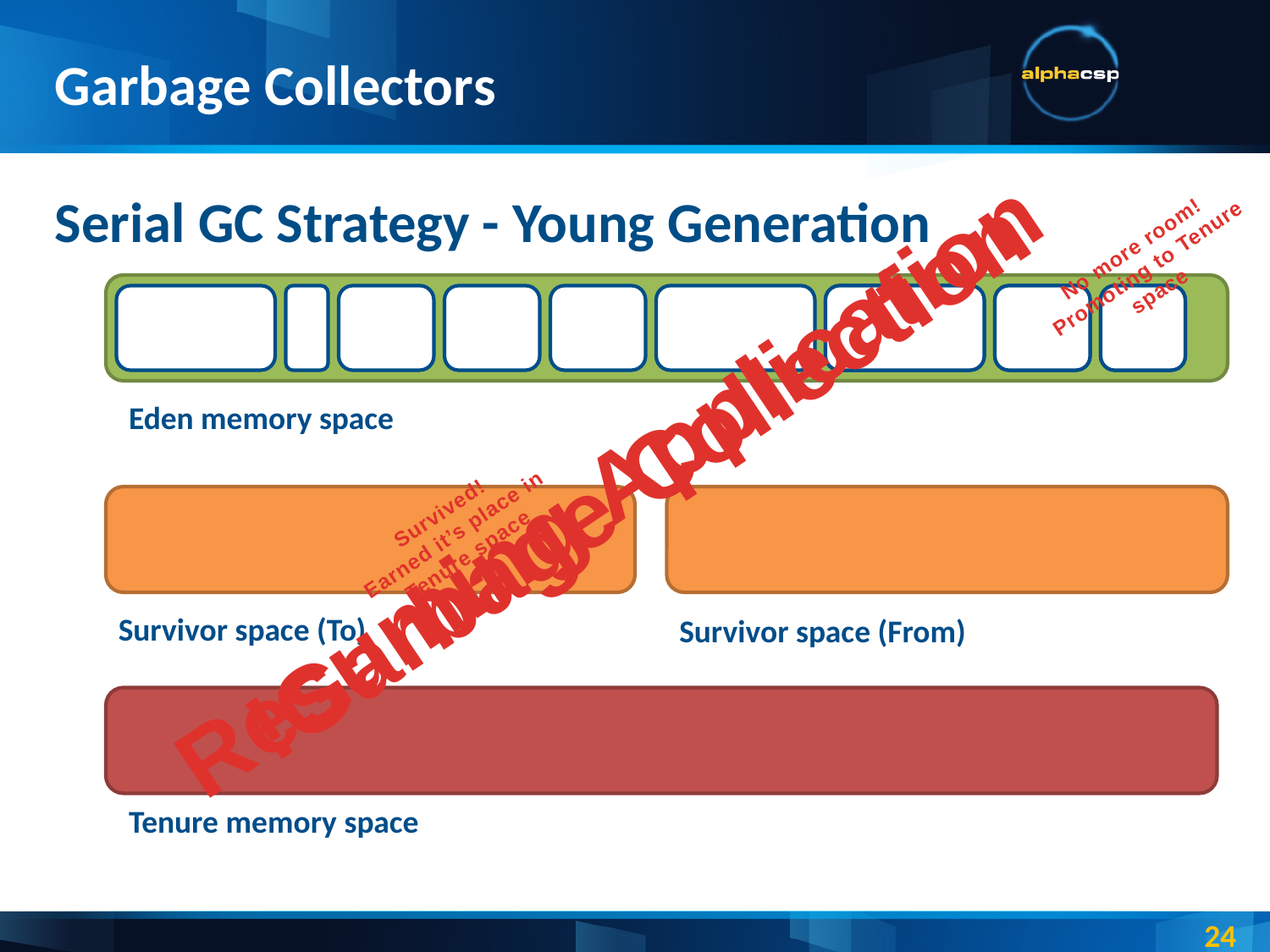

# Garbage Collectors
Serial GC Strategy - Young Generation
No more room!
 Promoting to Tenure space

Eden memory space
Garbage Collection!
Resuming Application

Survived!
Earned it’s place in
Tenure space
Survivor space (To)
Survivor space (From)

Tenure memory space